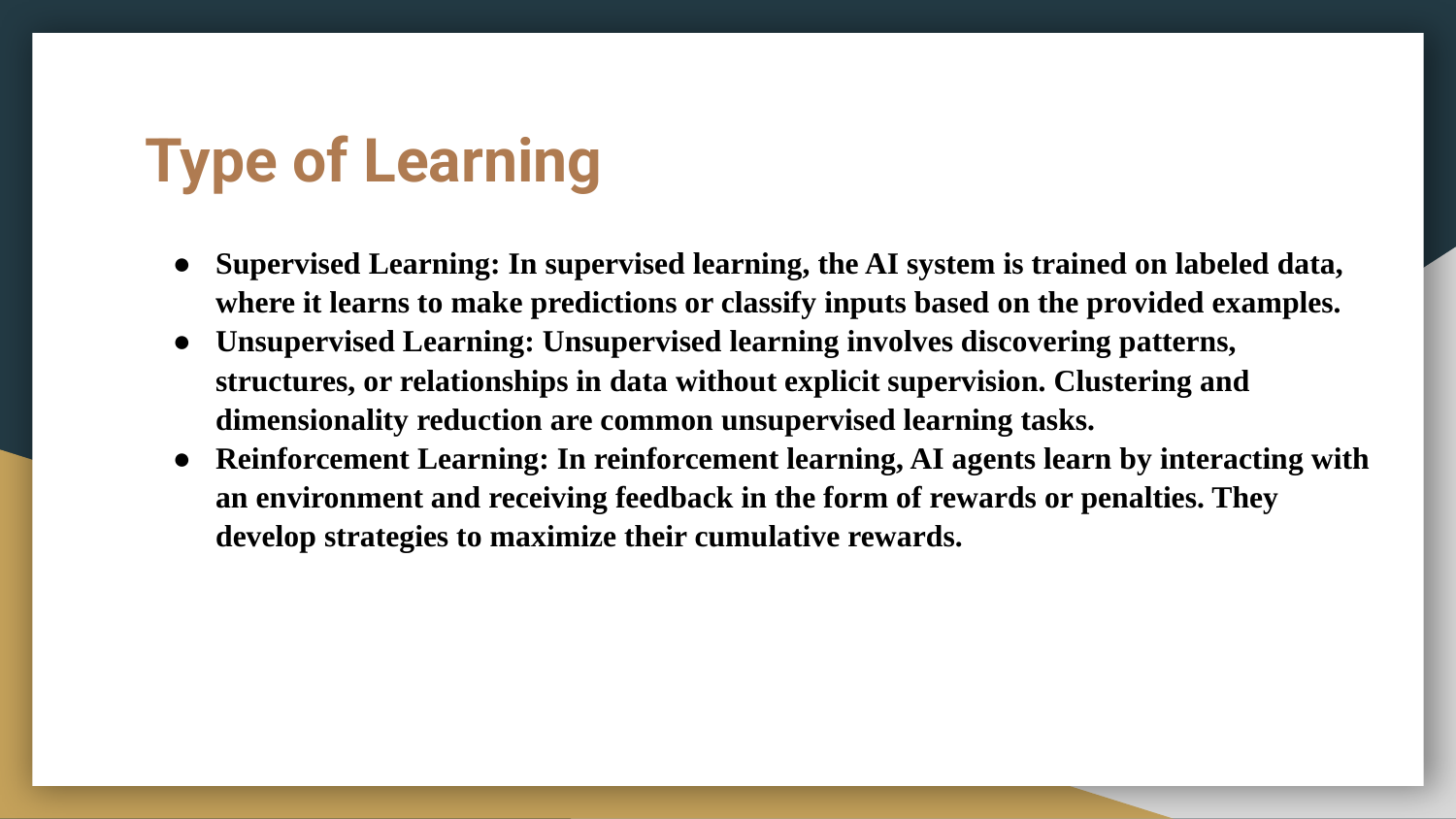

# Type of Learning

Supervised Learning: In supervised learning, the AI system is trained on labeled data, where it learns to make predictions or classify inputs based on the provided examples.
Unsupervised Learning: Unsupervised learning involves discovering patterns, structures, or relationships in data without explicit supervision. Clustering and dimensionality reduction are common unsupervised learning tasks.
Reinforcement Learning: In reinforcement learning, AI agents learn by interacting with an environment and receiving feedback in the form of rewards or penalties. They develop strategies to maximize their cumulative rewards.